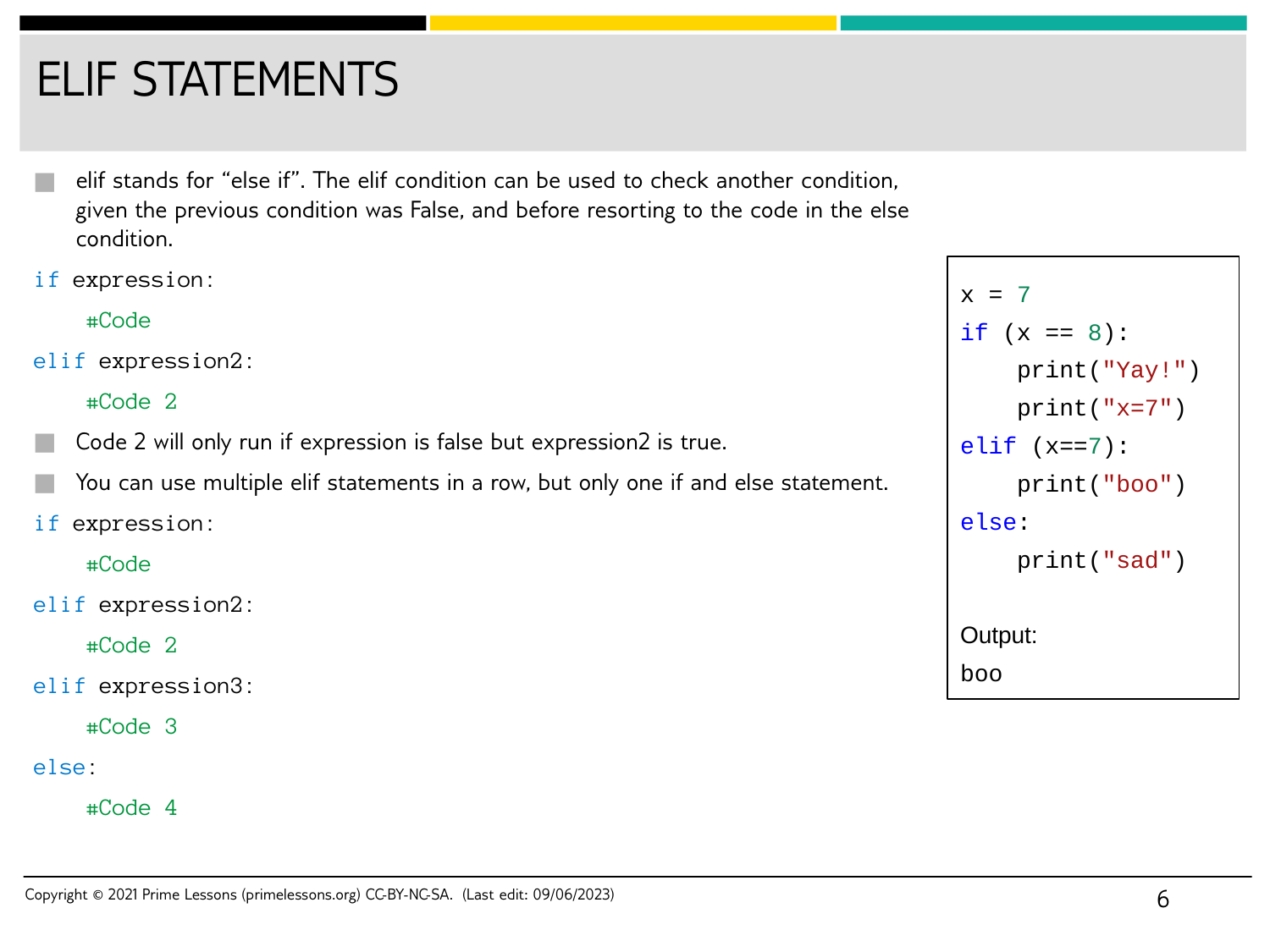

# ELIF STATEMENTS
elif stands for “else if”. The elif condition can be used to check another condition, given the previous condition was False, and before resorting to the code in the else condition.
if expression:
    #Code
elif expression2:
    #Code 2
Code 2 will only run if expression is false but expression2 is true.
You can use multiple elif statements in a row, but only one if and else statement.
if expression:
    #Code
elif expression2:
    #Code 2
elif expression3:
    #Code 3
else:
    #Code 4

x = 7
if (x == 8):
    print("Yay!")
    print("x=7")
elif (x==7):
    print("boo")
else:
    print("sad")

Output:
boo
6
Copyright © 2021 Prime Lessons (primelessons.org) CC-BY-NC-SA.  (Last edit: 09/06/2023)